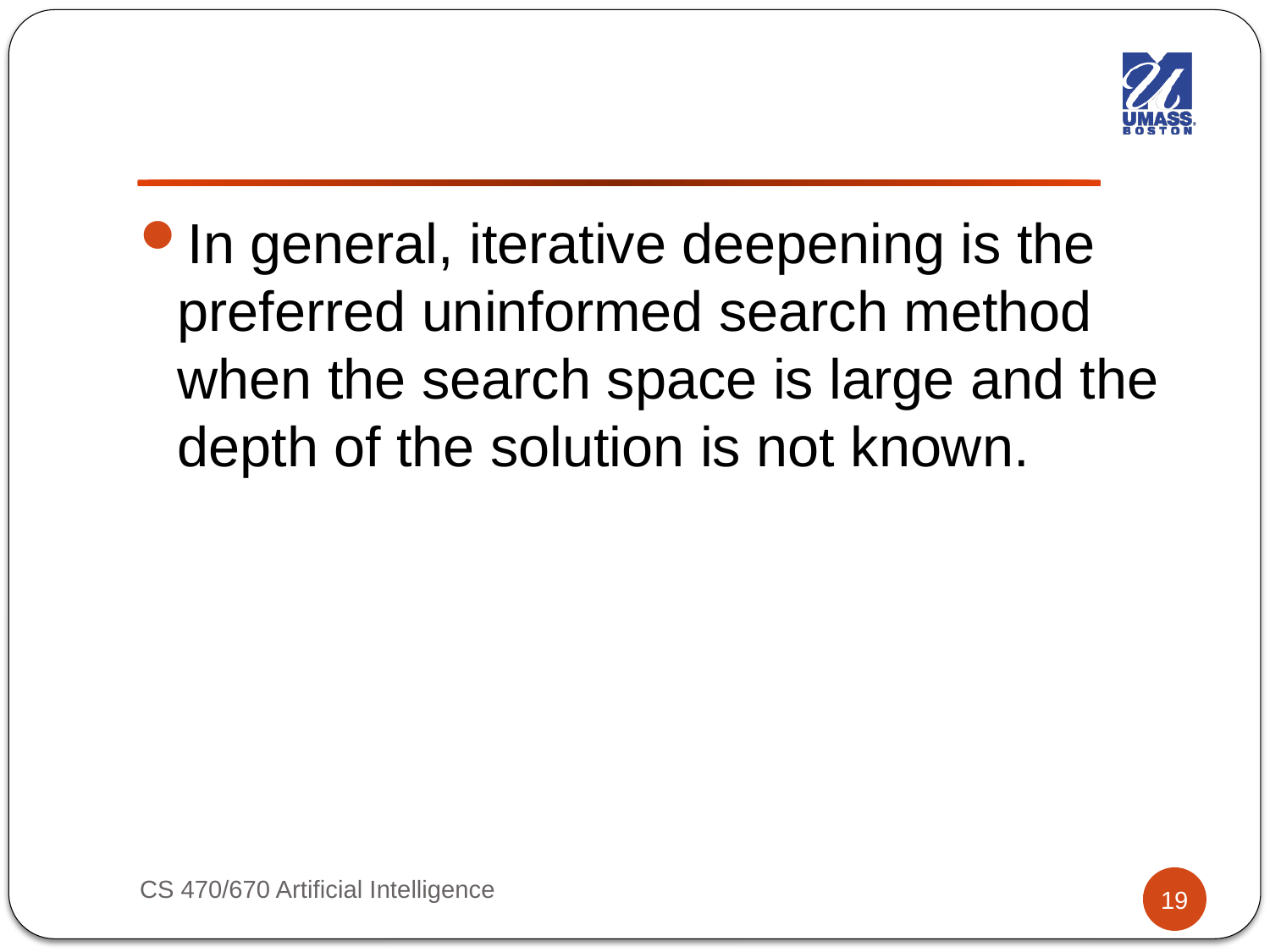

#
In general, iterative deepening is the preferred uninformed search method when the search space is large and the depth of the solution is not known.

CS 470/670 Artificial Intelligence

19